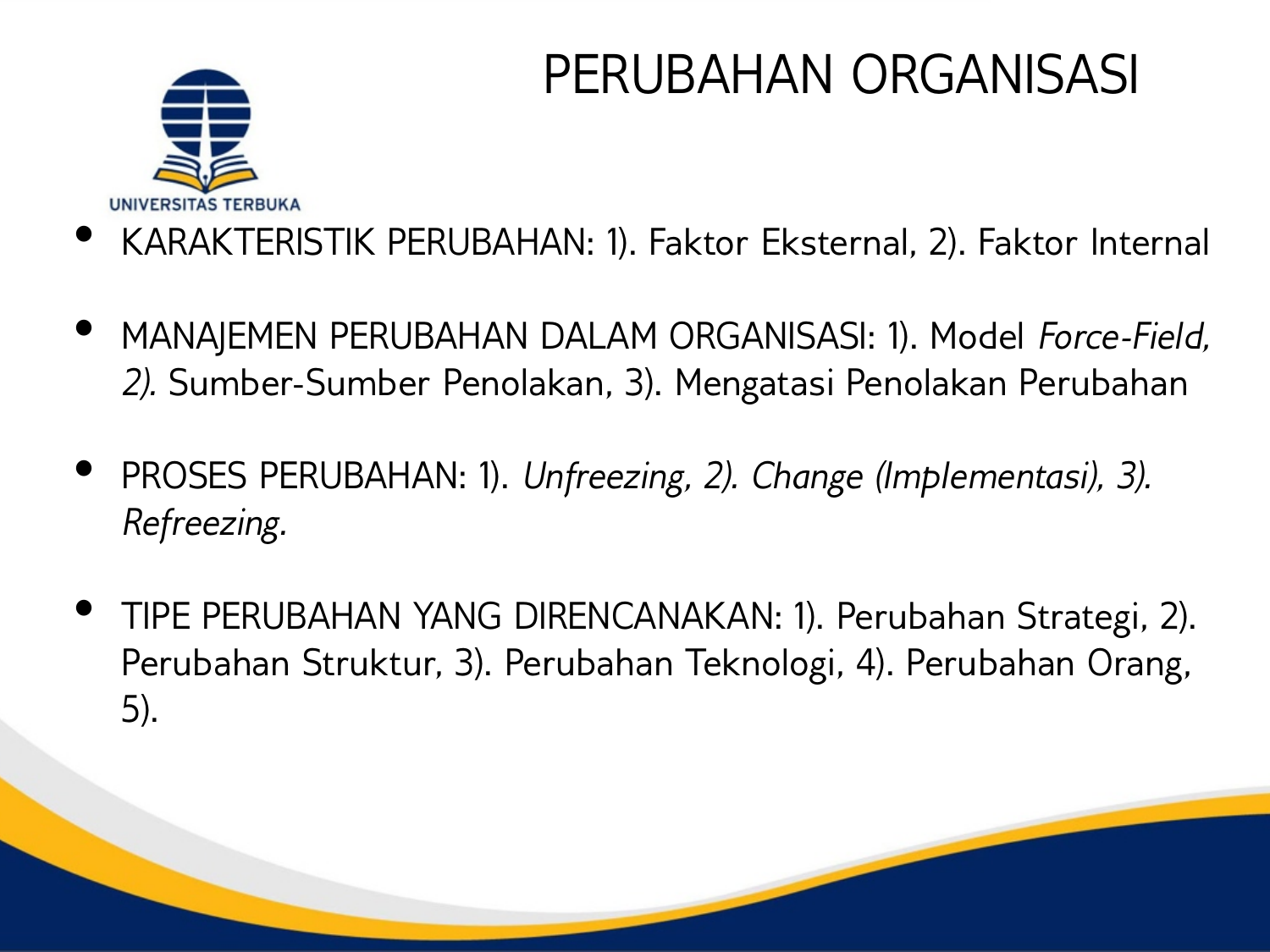

# PERUBAHAN ORGANISASI
KARAKTERISTIK PERUBAHAN: 1). Faktor Eksternal, 2). Faktor Internal
MANAJEMEN PERUBAHAN DALAM ORGANISASI: 1). Model Force-Field, 2). Sumber-Sumber Penolakan, 3). Mengatasi Penolakan Perubahan
PROSES PERUBAHAN: 1). Unfreezing, 2). Change (Implementasi), 3). Refreezing.
TIPE PERUBAHAN YANG DIRENCANAKAN: 1). Perubahan Strategi, 2). Perubahan Struktur, 3). Perubahan Teknologi, 4). Perubahan Orang, 5).